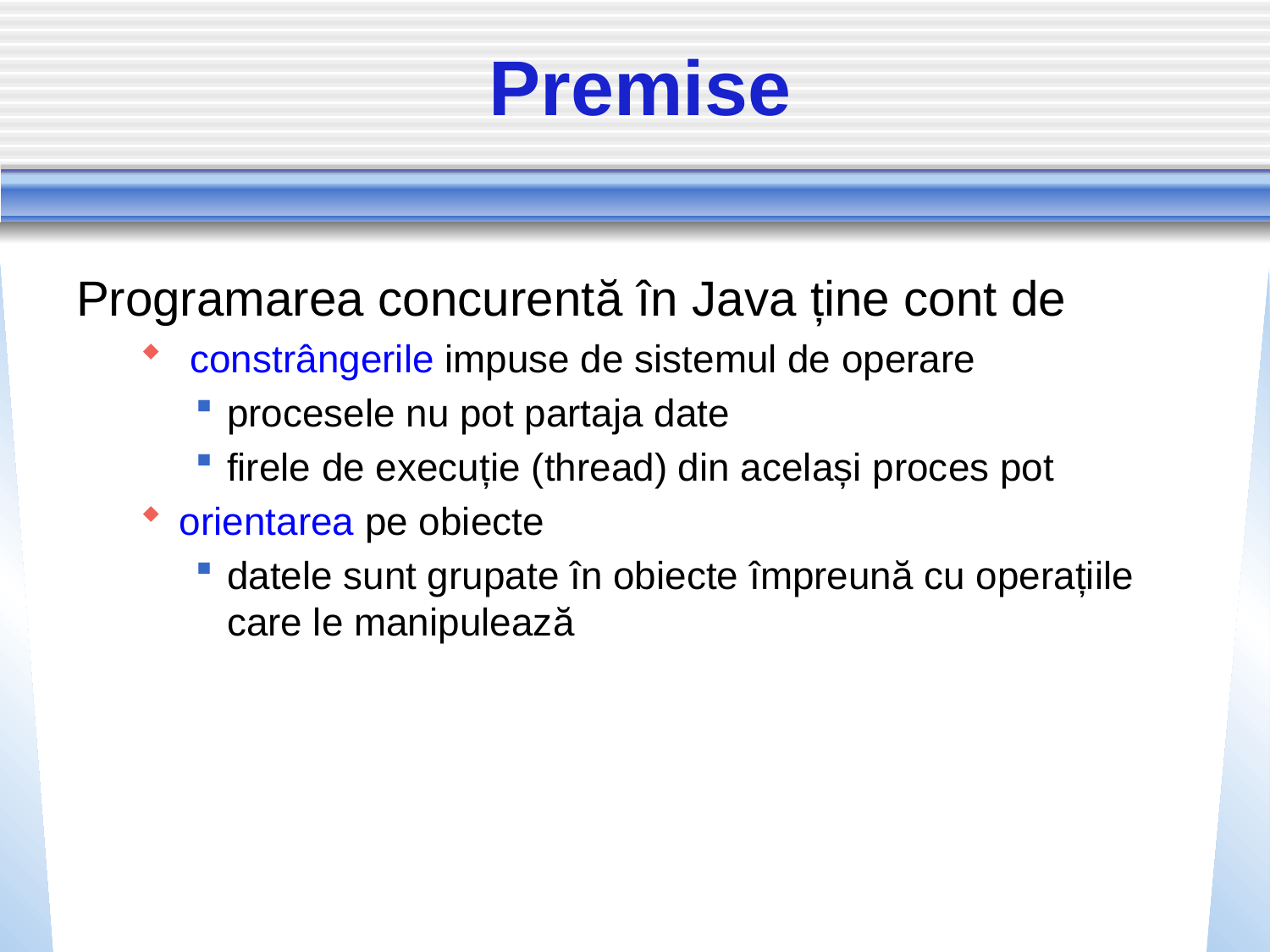

# Premise
Programarea concurentă în Java ține cont de
 constrângerile impuse de sistemul de operare
procesele nu pot partaja date
firele de execuție (thread) din același proces pot
orientarea pe obiecte
datele sunt grupate în obiecte împreună cu operațiile care le manipulează

Algoritmmi paraleli si distribuiti